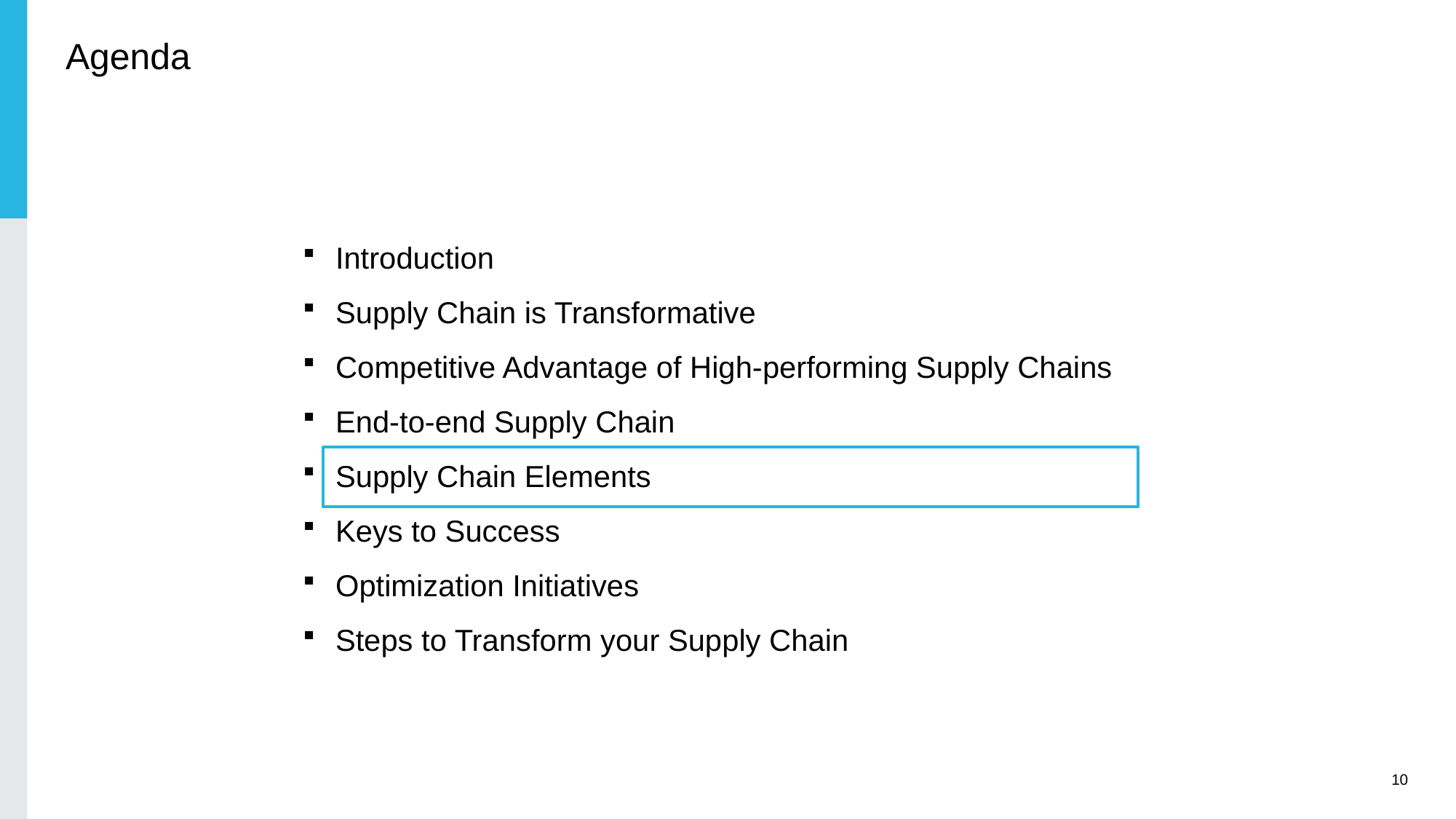

# Agenda
Introduction
Supply Chain is Transformative
Competitive Advantage of High-performing Supply Chains
End-to-end Supply Chain
Supply Chain Elements
Keys to Success
Optimization Initiatives
Steps to Transform your Supply Chain

10